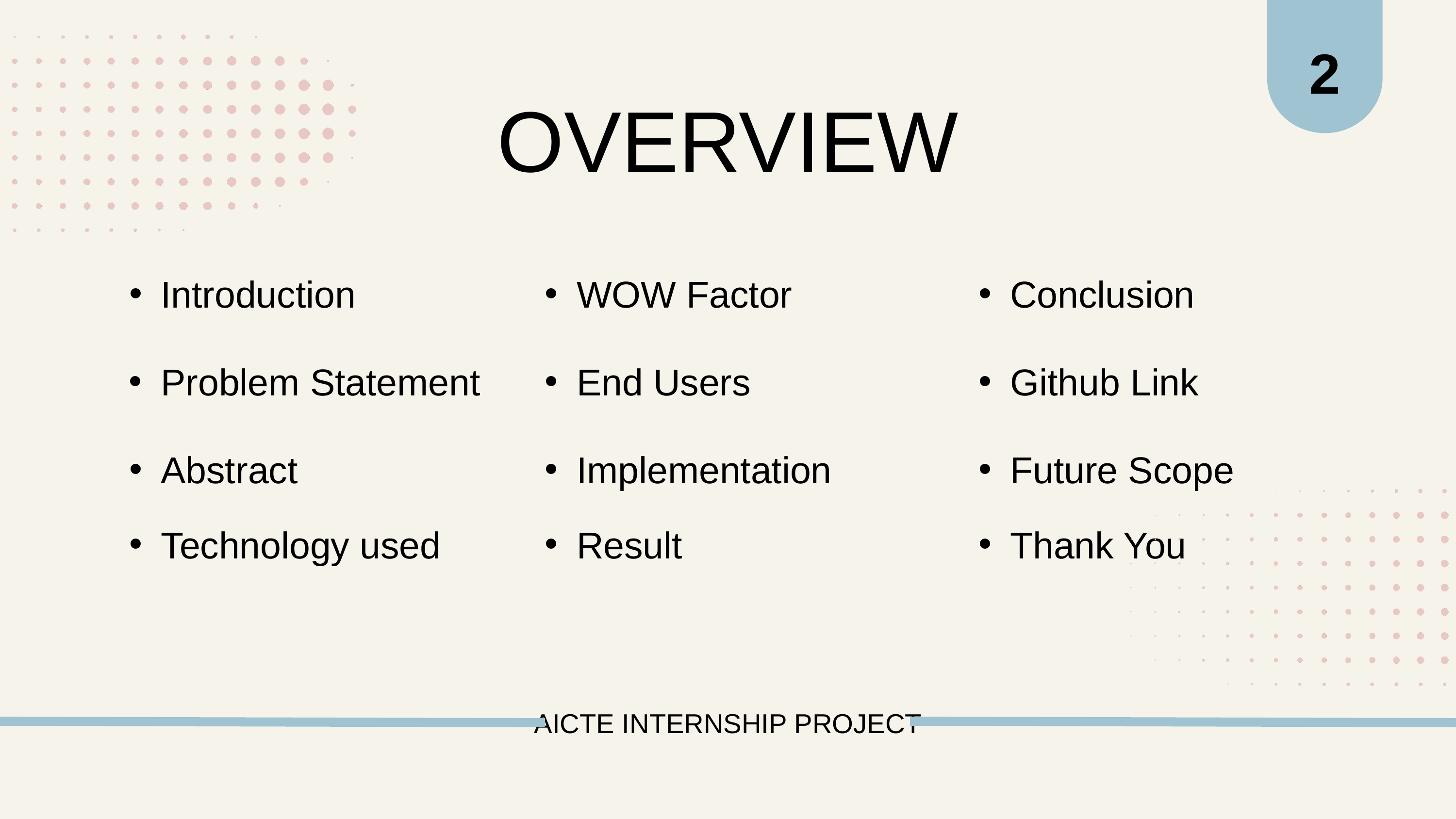

2

OVERVIEW
Introduction
WOW Factor
Conclusion
Problem Statement
End Users
Github Link
Abstract
Implementation
Future Scope

Technology used
Result
Thank You
AICTE INTERNSHIP PROJECT